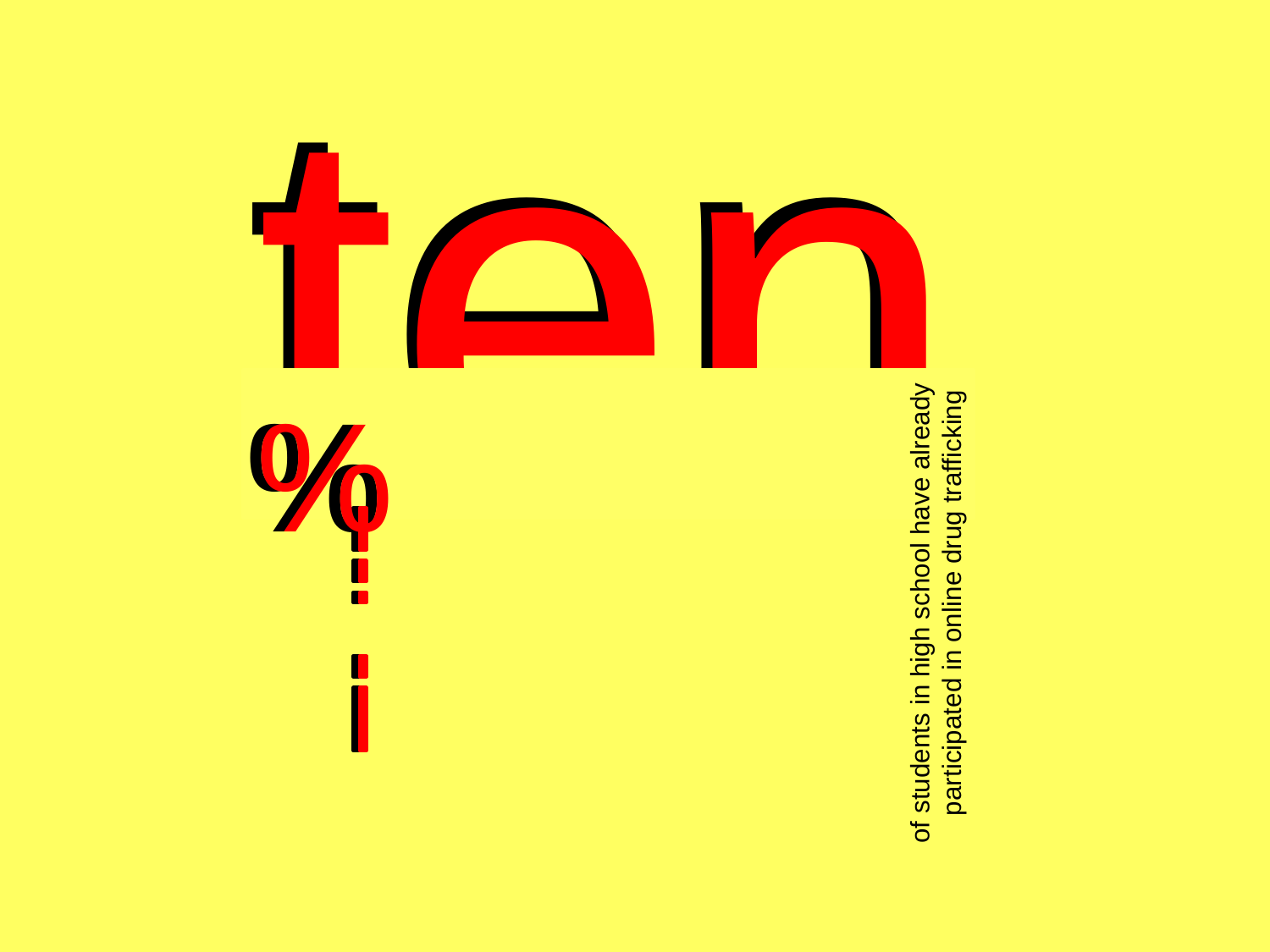

ten
ten

%
%

of students in high school have already participated in online drug trafficking